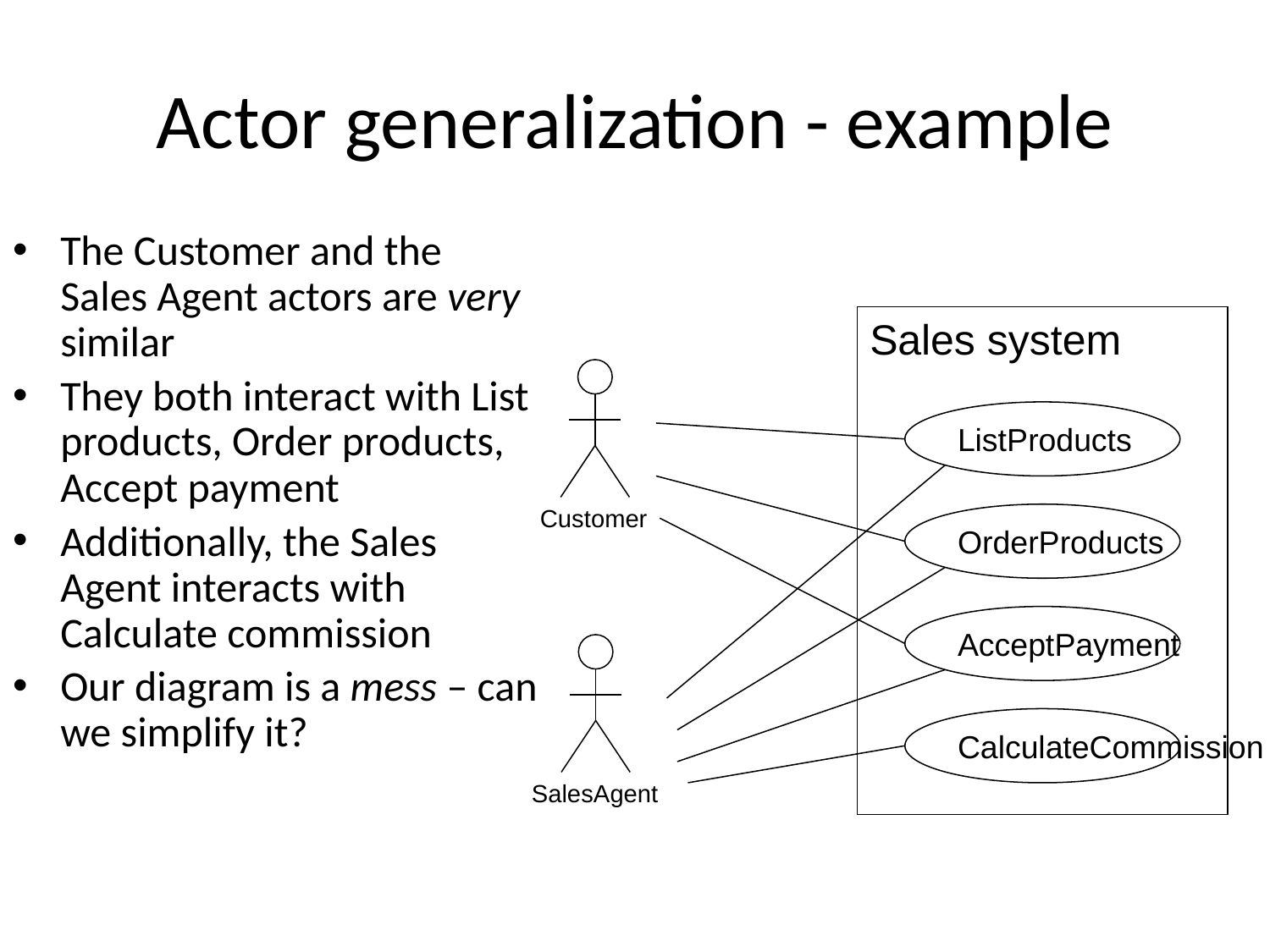

# Actor generalization - example
The Customer and the Sales Agent actors are very similar
They both interact with List products, Order products, Accept payment
Additionally, the Sales Agent interacts with Calculate commission
Our diagram is a mess – can we simplify it?
Sales system

Customer
ListProducts
OrderProducts
AcceptPayment

SalesAgent
CalculateCommission